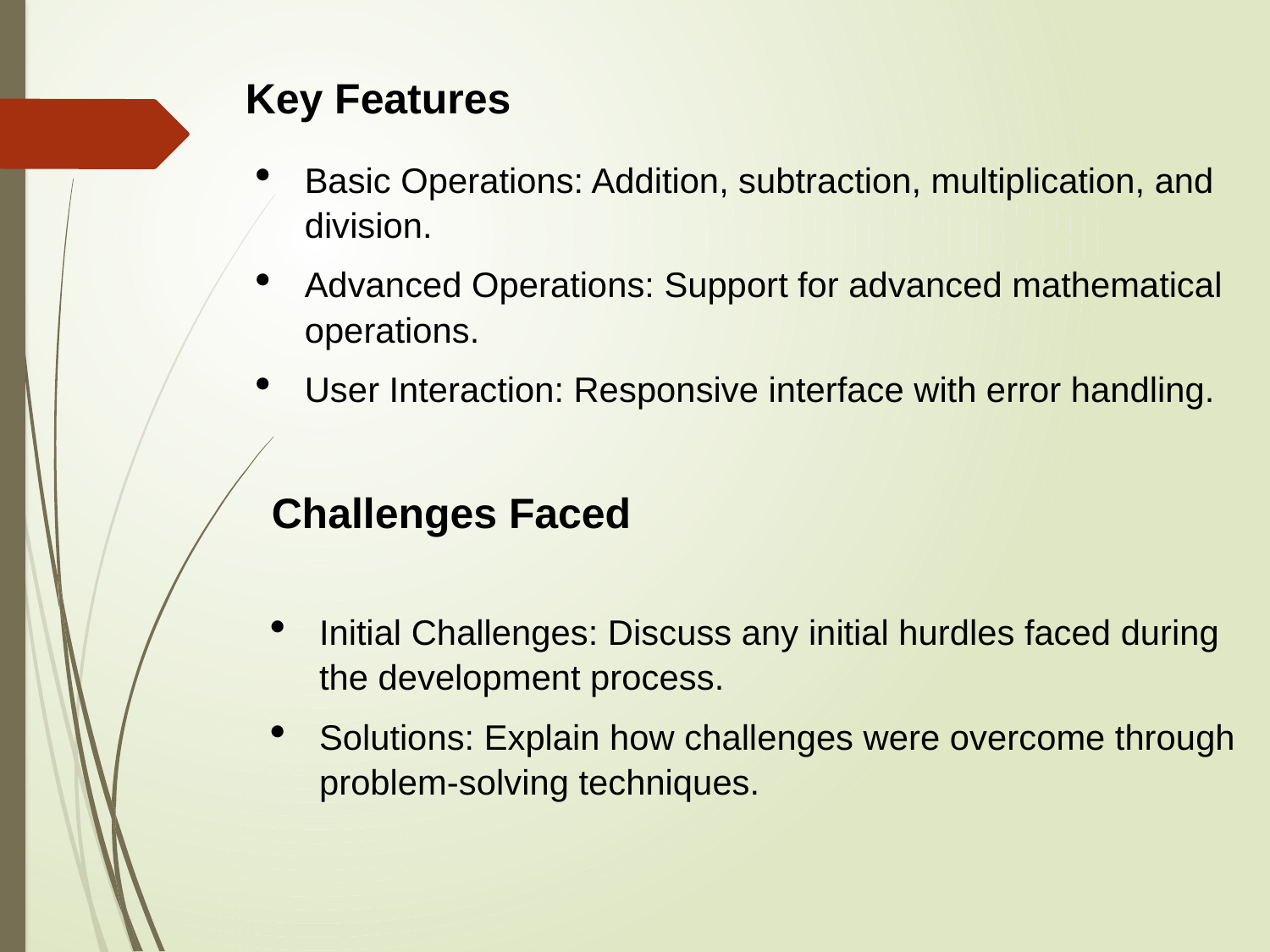

Key Features
Basic Operations: Addition, subtraction, multiplication, and division.
Advanced Operations: Support for advanced mathematical operations.
User Interaction: Responsive interface with error handling.
Challenges Faced
Initial Challenges: Discuss any initial hurdles faced during the development process.
Solutions: Explain how challenges were overcome through problem-solving techniques.